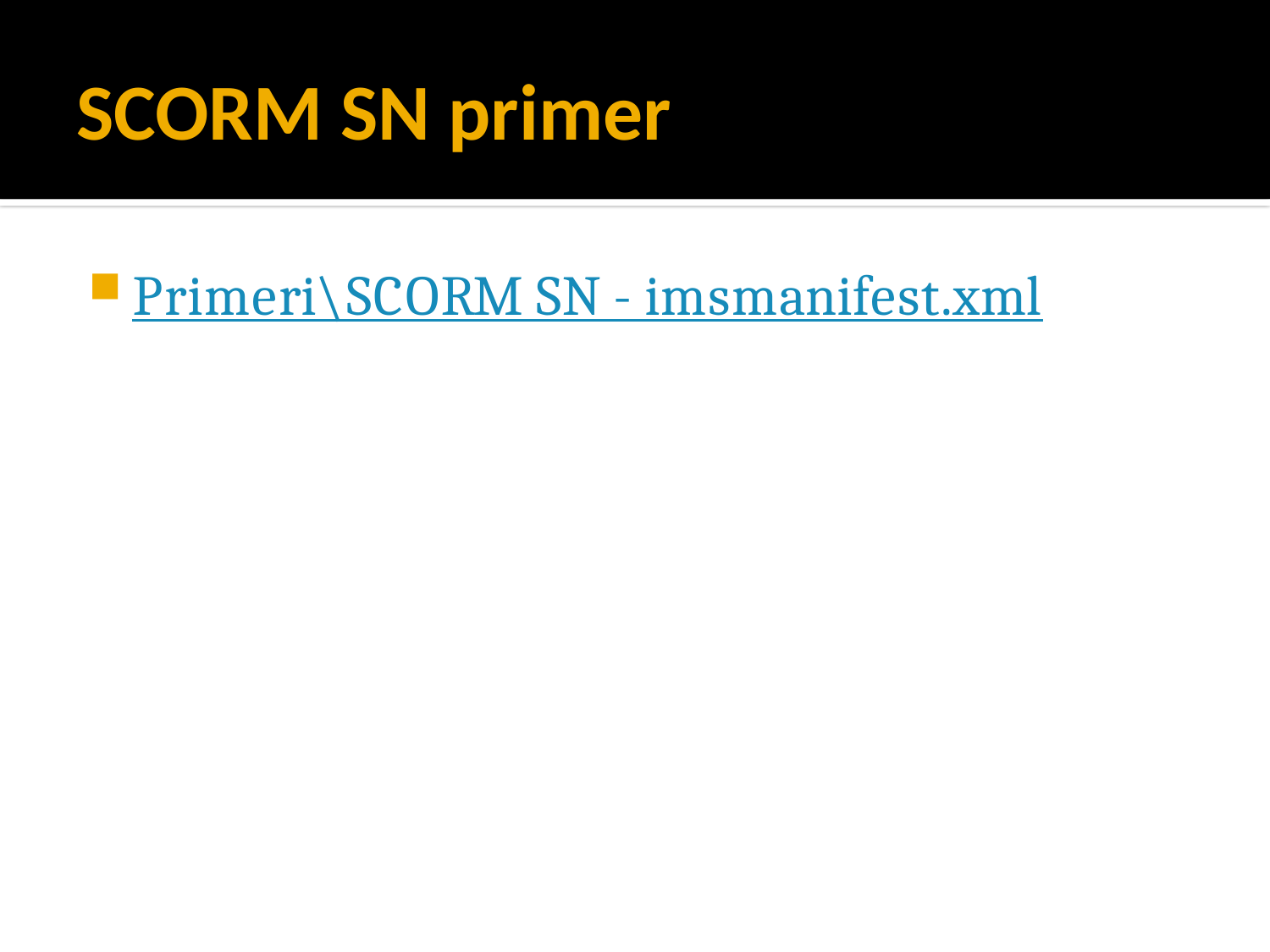

# SCORM SN primer
Primeri\SCORM SN - imsmanifest.xml